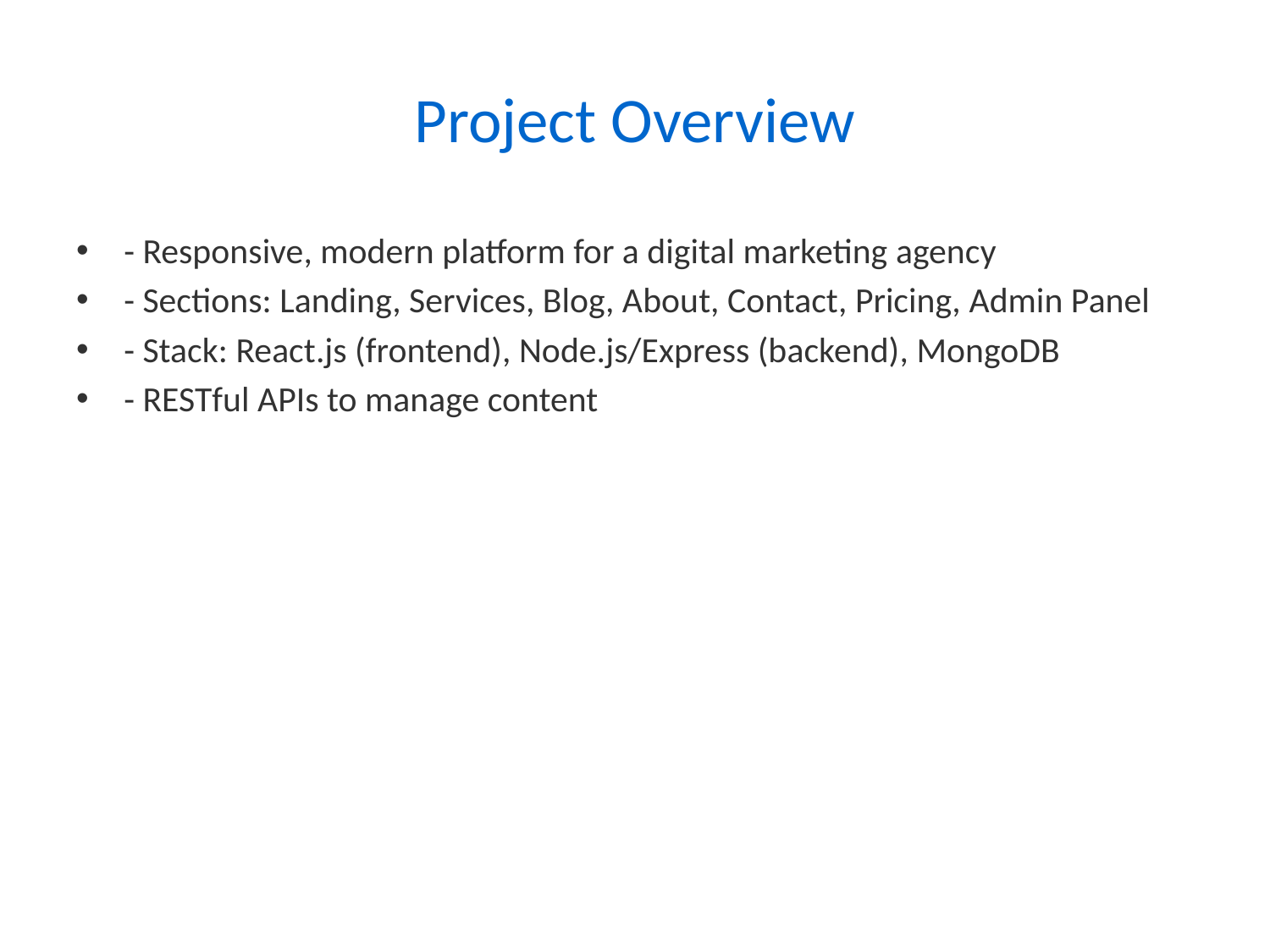

# Project Overview
- Responsive, modern platform for a digital marketing agency
- Sections: Landing, Services, Blog, About, Contact, Pricing, Admin Panel
- Stack: React.js (frontend), Node.js/Express (backend), MongoDB
- RESTful APIs to manage content